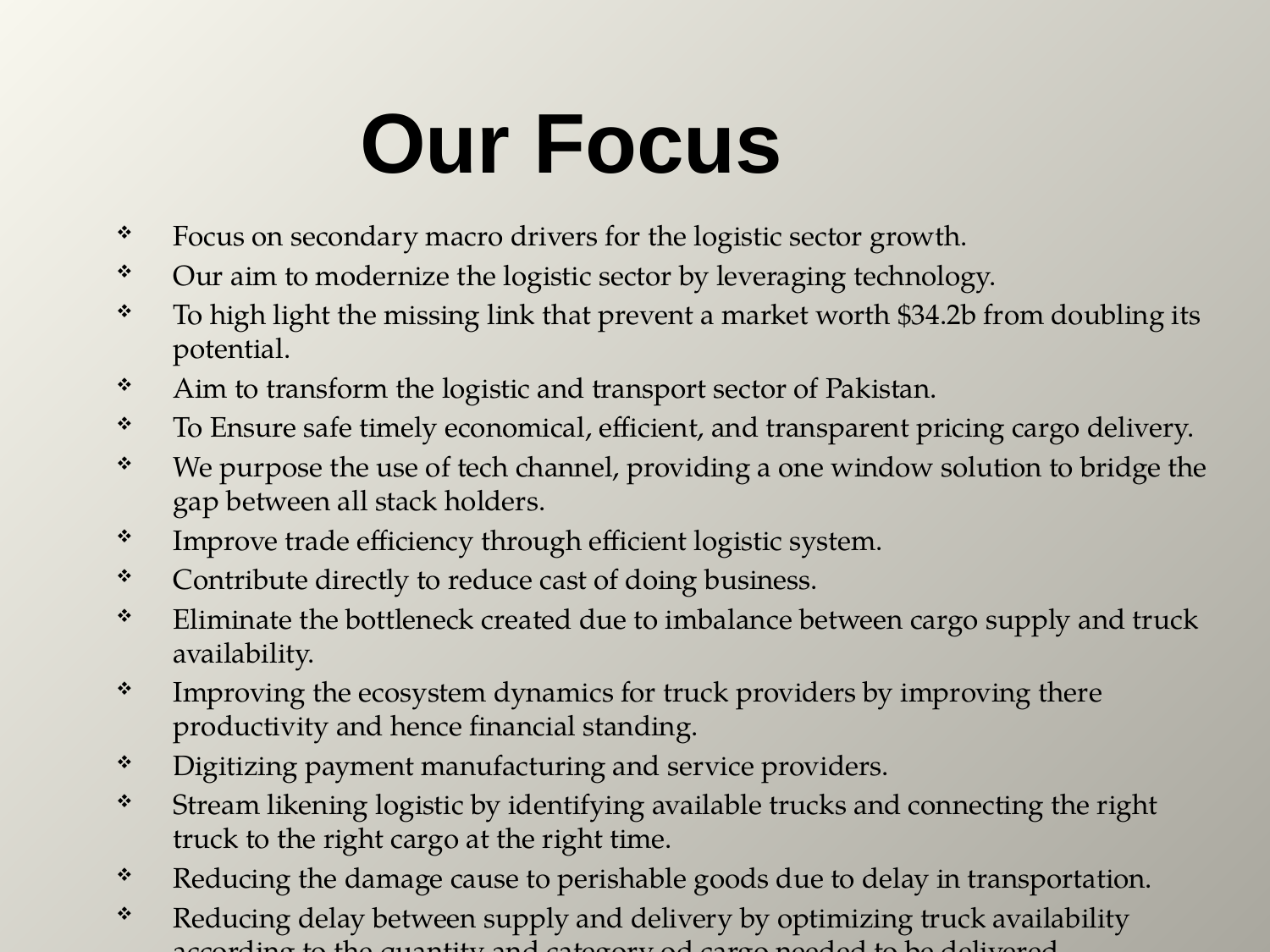

# Our Focus
Focus on secondary macro drivers for the logistic sector growth.
Our aim to modernize the logistic sector by leveraging technology.
To high light the missing link that prevent a market worth $34.2b from doubling its potential.
Aim to transform the logistic and transport sector of Pakistan.
To Ensure safe timely economical, efficient, and transparent pricing cargo delivery.
We purpose the use of tech channel, providing a one window solution to bridge the gap between all stack holders.
Improve trade efficiency through efficient logistic system.
Contribute directly to reduce cast of doing business.
Eliminate the bottleneck created due to imbalance between cargo supply and truck availability.
Improving the ecosystem dynamics for truck providers by improving there productivity and hence financial standing.
Digitizing payment manufacturing and service providers.
Stream likening logistic by identifying available trucks and connecting the right truck to the right cargo at the right time.
Reducing the damage cause to perishable goods due to delay in transportation.
Reducing delay between supply and delivery by optimizing truck availability according to the quantity and category od cargo needed to be delivered.